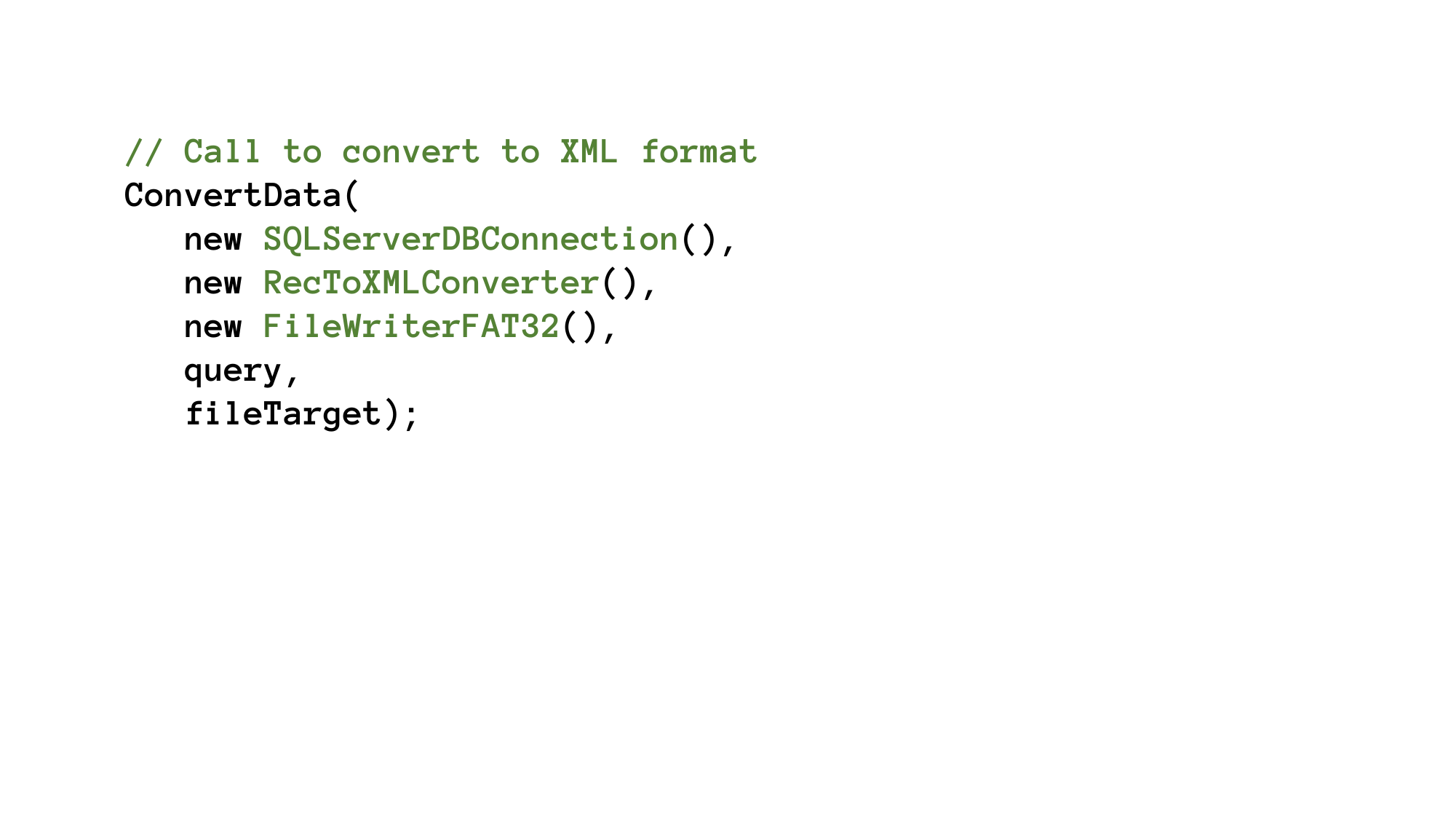

// Call to convert to XML format
ConvertData(
   new SQLServerDBConnection(),
   new RecToXMLConverter(),
   new FileWriterFAT32(),
   query,
   fileTarget);